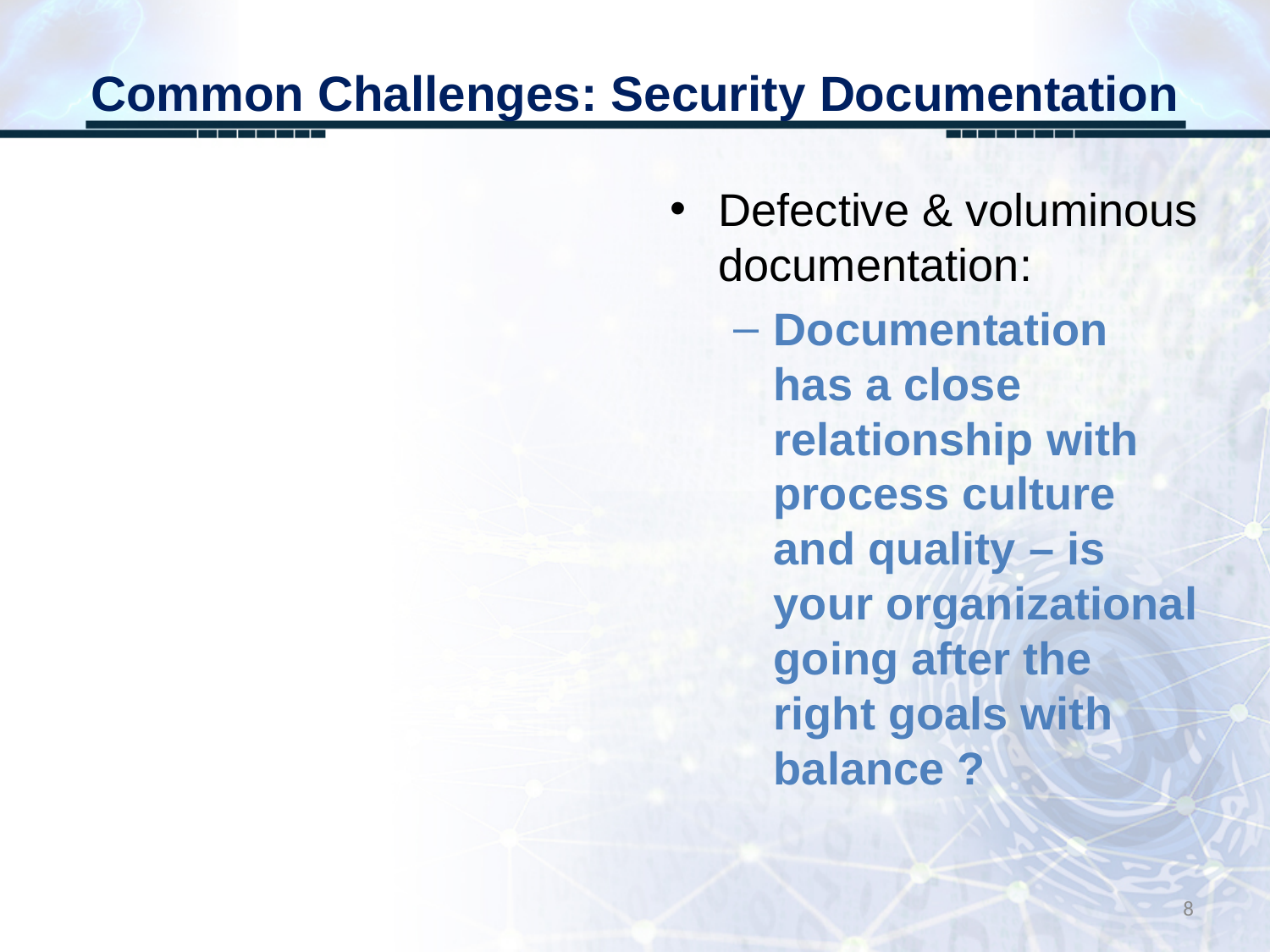

# Common Challenges: Security Documentation
Defective & voluminous documentation:
Documentation has a close relationship with process culture and quality – is your organizational going after the right goals with balance ?
8